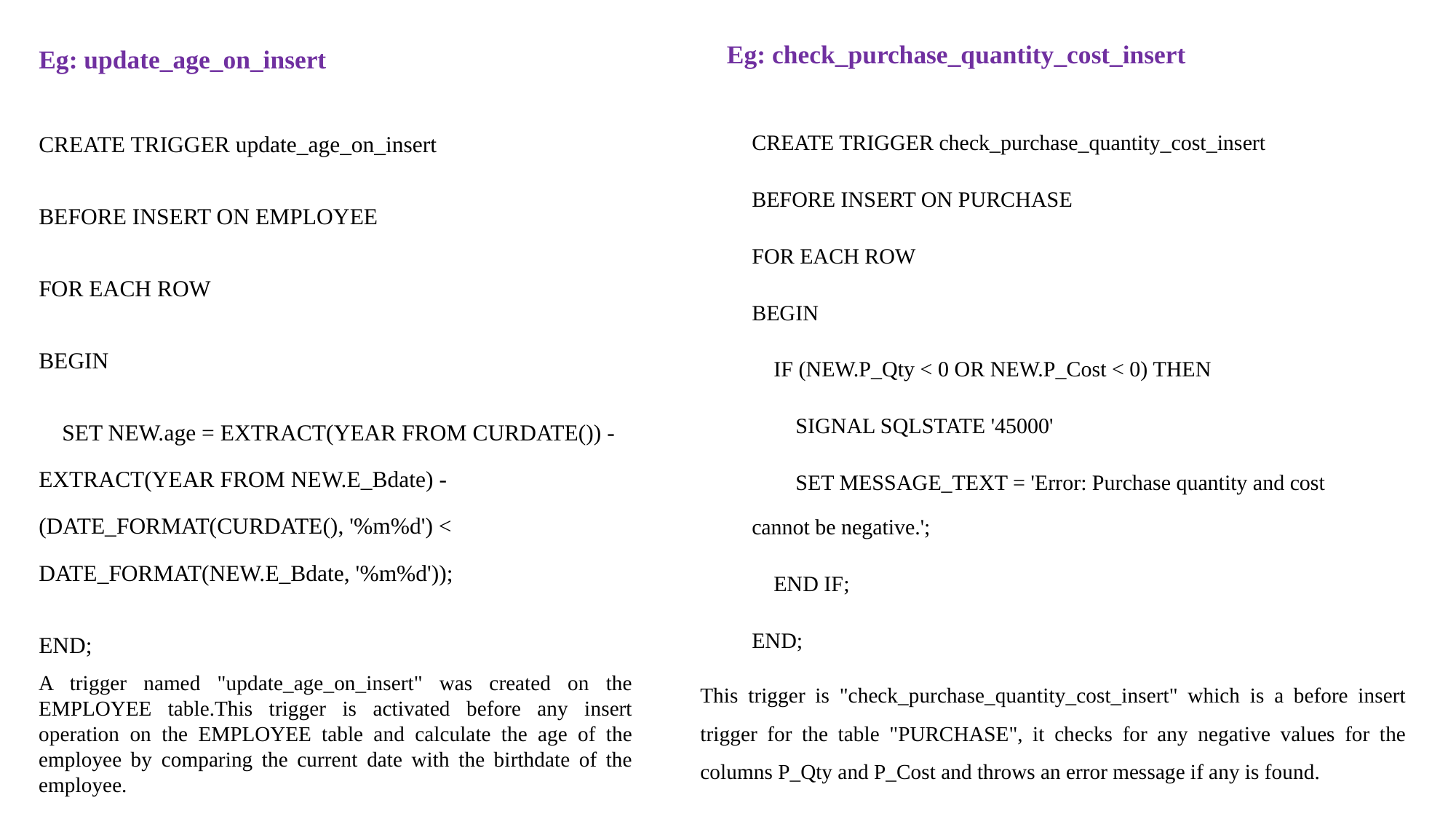

Eg: check_purchase_quantity_cost_insert
Eg: update_age_on_insert
CREATE TRIGGER update_age_on_insert
BEFORE INSERT ON EMPLOYEE
FOR EACH ROW
BEGIN
    SET NEW.age = EXTRACT(YEAR FROM CURDATE()) - EXTRACT(YEAR FROM NEW.E_Bdate) -(DATE_FORMAT(CURDATE(), '%m%d') < DATE_FORMAT(NEW.E_Bdate, '%m%d'));
END;
CREATE TRIGGER check_purchase_quantity_cost_insert
BEFORE INSERT ON PURCHASE
FOR EACH ROW
BEGIN
    IF (NEW.P_Qty < 0 OR NEW.P_Cost < 0) THEN
        SIGNAL SQLSTATE '45000'
        SET MESSAGE_TEXT = 'Error: Purchase quantity and cost cannot be negative.';
    END IF;
END;
A trigger named "update_age_on_insert" was created on the EMPLOYEE table.This trigger is activated before any insert operation on the EMPLOYEE table and calculate the age of the employee by comparing the current date with the birthdate of the employee.
This trigger is "check_purchase_quantity_cost_insert" which is a before insert trigger for the table "PURCHASE", it checks for any negative values for the columns P_Qty and P_Cost and throws an error message if any is found.